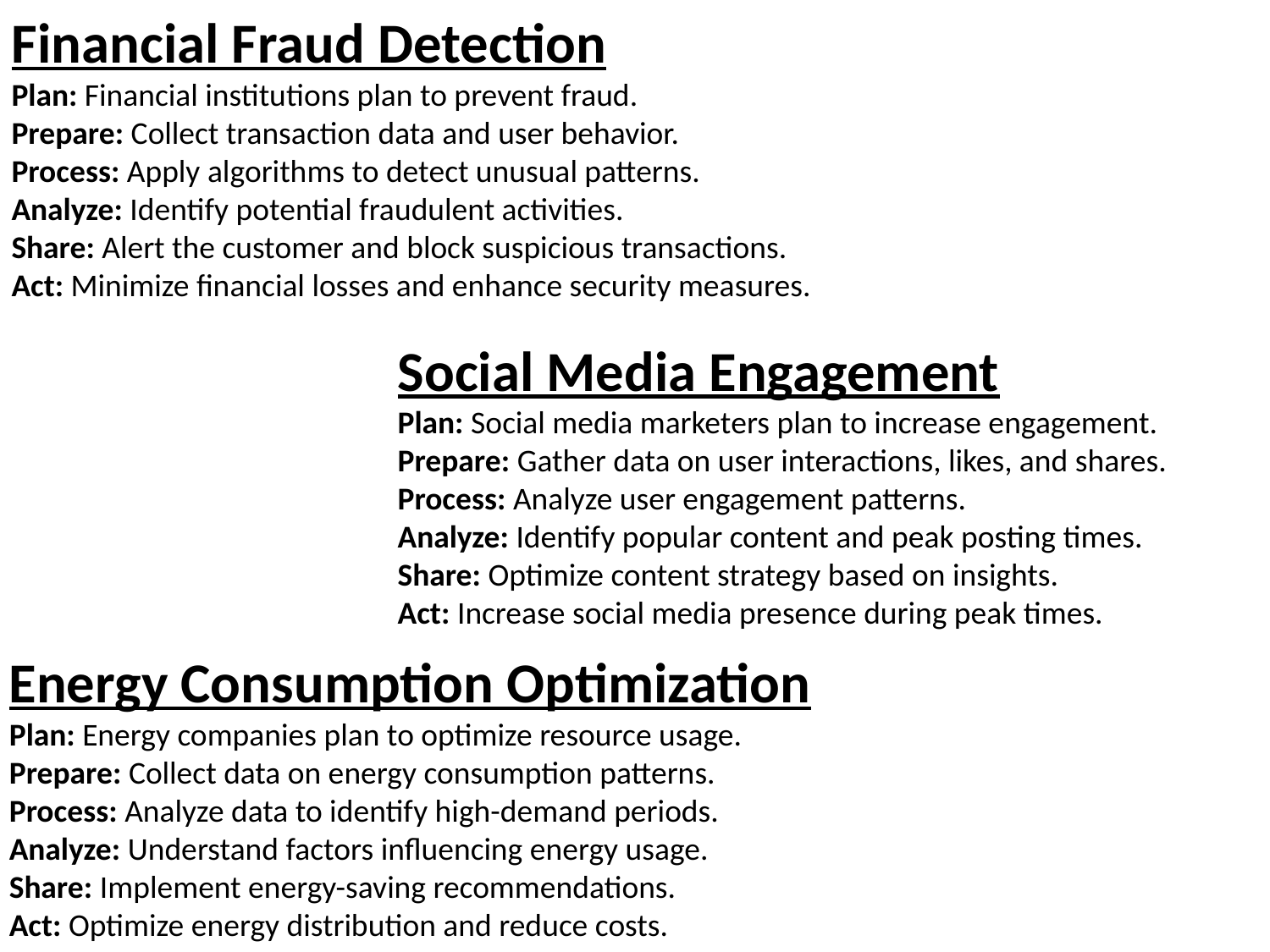

Financial Fraud Detection
Plan: Financial institutions plan to prevent fraud.
Prepare: Collect transaction data and user behavior.
Process: Apply algorithms to detect unusual patterns.
Analyze: Identify potential fraudulent activities.
Share: Alert the customer and block suspicious transactions.
Act: Minimize financial losses and enhance security measures.
Social Media Engagement
Plan: Social media marketers plan to increase engagement.
Prepare: Gather data on user interactions, likes, and shares.
Process: Analyze user engagement patterns.
Analyze: Identify popular content and peak posting times.
Share: Optimize content strategy based on insights.
Act: Increase social media presence during peak times.
Energy Consumption Optimization
Plan: Energy companies plan to optimize resource usage.
Prepare: Collect data on energy consumption patterns.
Process: Analyze data to identify high-demand periods.
Analyze: Understand factors influencing energy usage.
Share: Implement energy-saving recommendations.
Act: Optimize energy distribution and reduce costs.